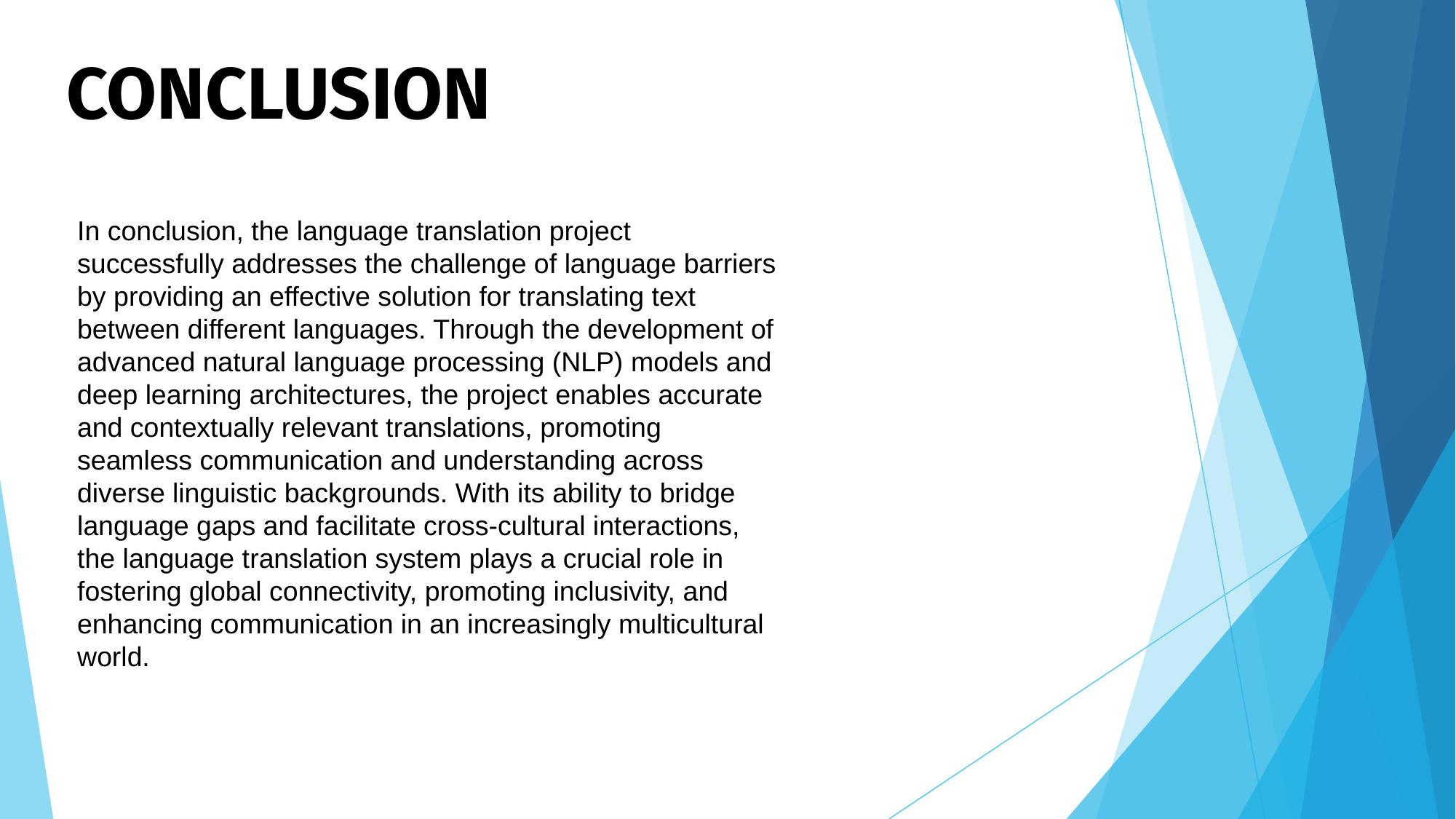

# CONCLUSION
In conclusion, the language translation project successfully addresses the challenge of language barriers by providing an effective solution for translating text between different languages. Through the development of advanced natural language processing (NLP) models and deep learning architectures, the project enables accurate and contextually relevant translations, promoting seamless communication and understanding across diverse linguistic backgrounds. With its ability to bridge language gaps and facilitate cross-cultural interactions, the language translation system plays a crucial role in fostering global connectivity, promoting inclusivity, and enhancing communication in an increasingly multicultural world.